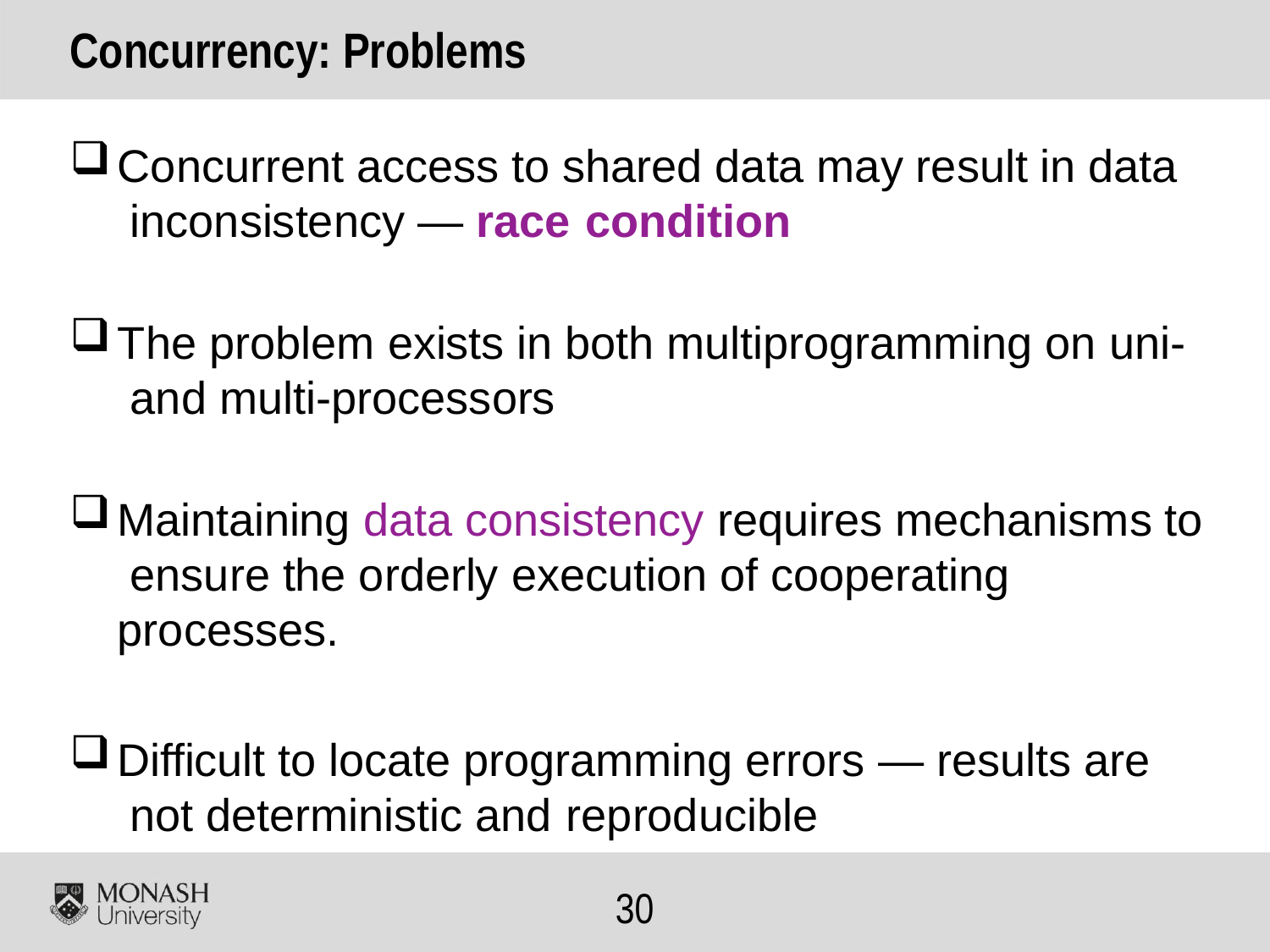

# Concurrency: Problems
Concurrent access to shared data may result in data  inconsistency — race condition

The problem exists in both multiprogramming on uni-  and multi-processors

Maintaining data consistency requires mechanisms to  ensure the orderly execution of cooperating  processes.

Difficult to locate programming errors — results are  not deterministic and reproducible
30